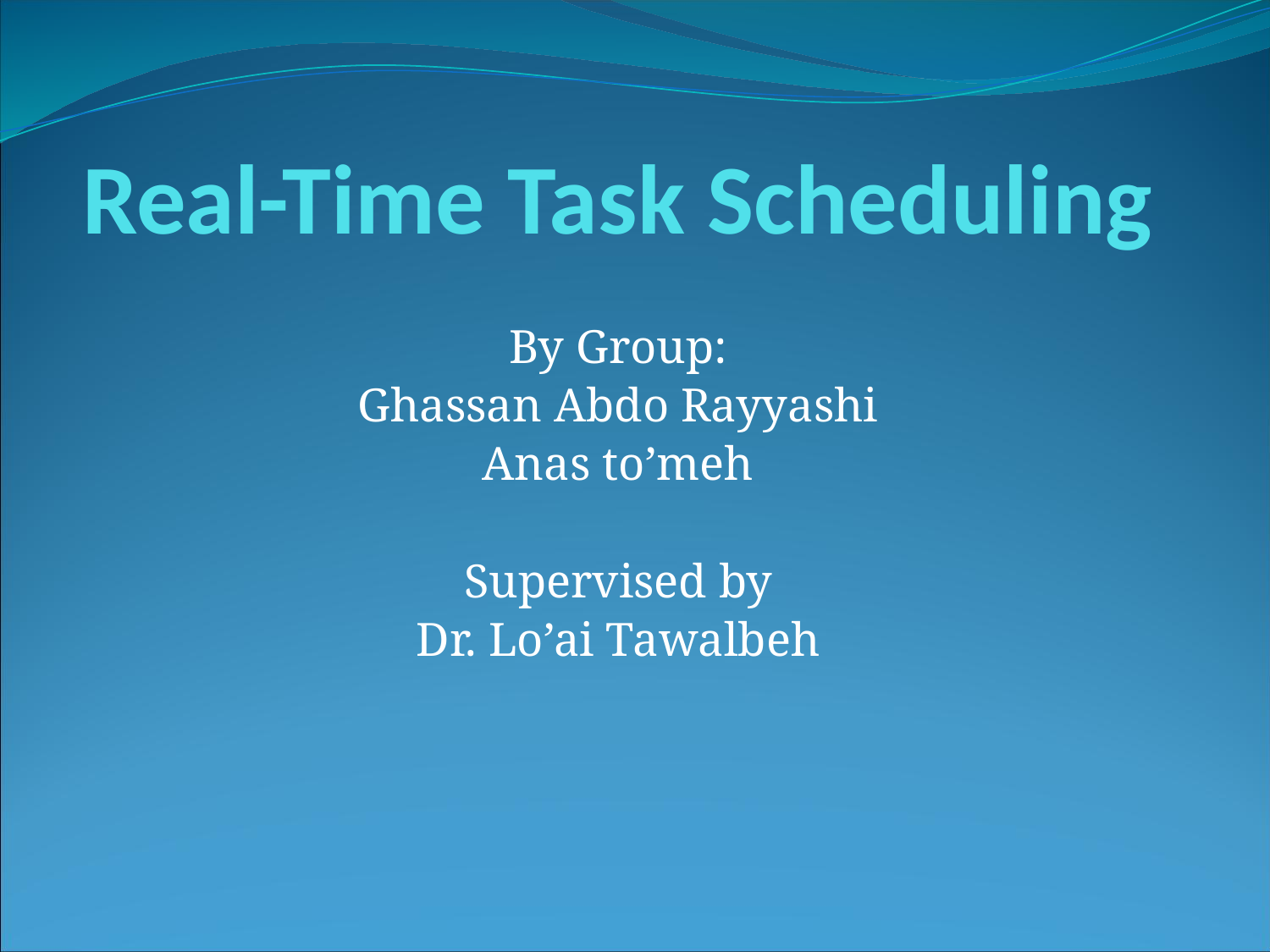

# Real-Time Task Scheduling
By Group:
Ghassan Abdo Rayyashi
Anas to’meh

Supervised by
Dr. Lo’ai Tawalbeh